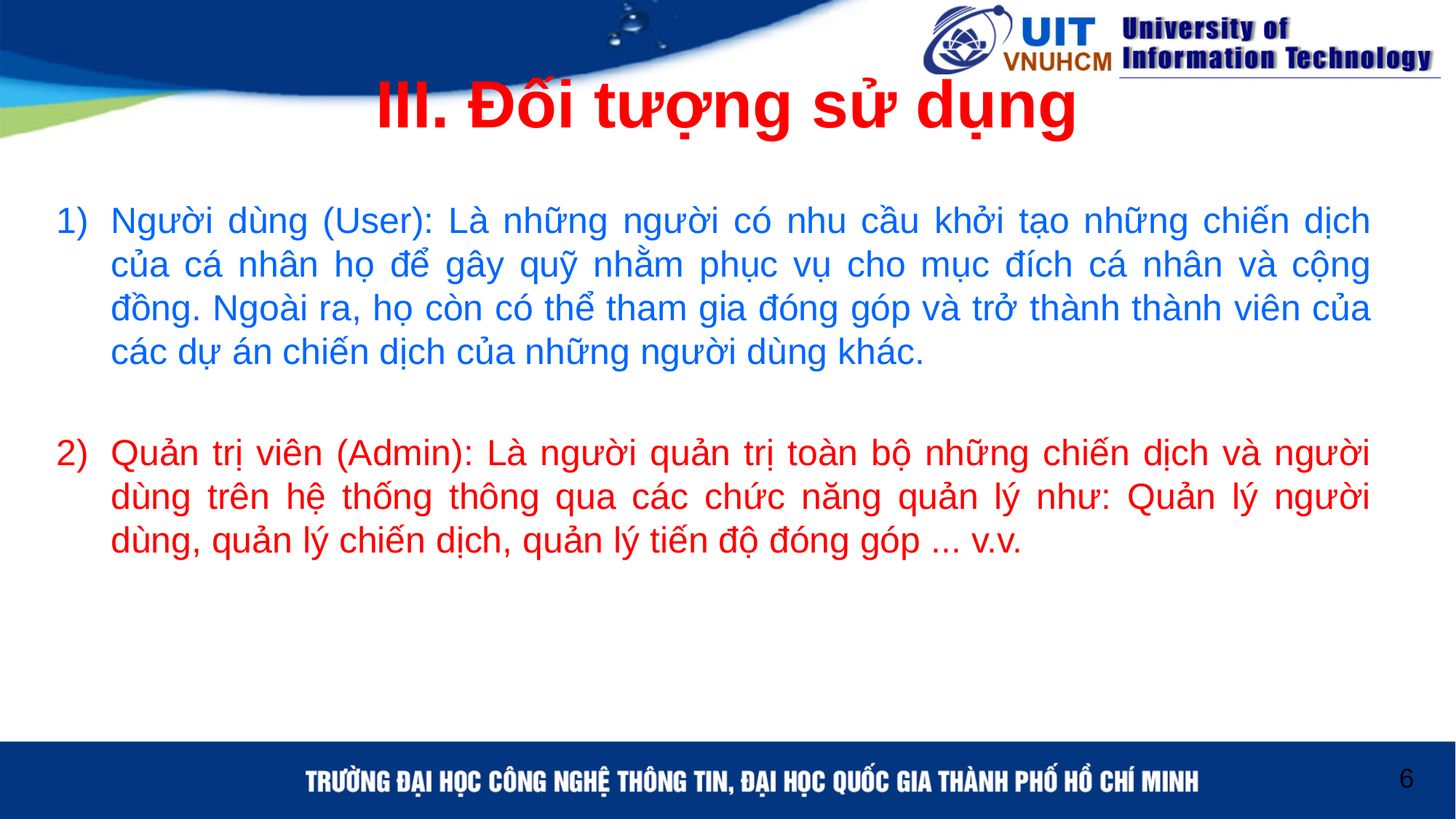

# III. Đối tượng sử dụng
Người dùng (User): Là những người có nhu cầu khởi tạo những chiến dịch của cá nhân họ để gây quỹ nhằm phục vụ cho mục đích cá nhân và cộng đồng. Ngoài ra, họ còn có thể tham gia đóng góp và trở thành thành viên của các dự án chiến dịch của những người dùng khác.

Quản trị viên (Admin): Là người quản trị toàn bộ những chiến dịch và người dùng trên hệ thống thông qua các chức năng quản lý như: Quản lý người dùng, quản lý chiến dịch, quản lý tiến độ đóng góp ... v.v.